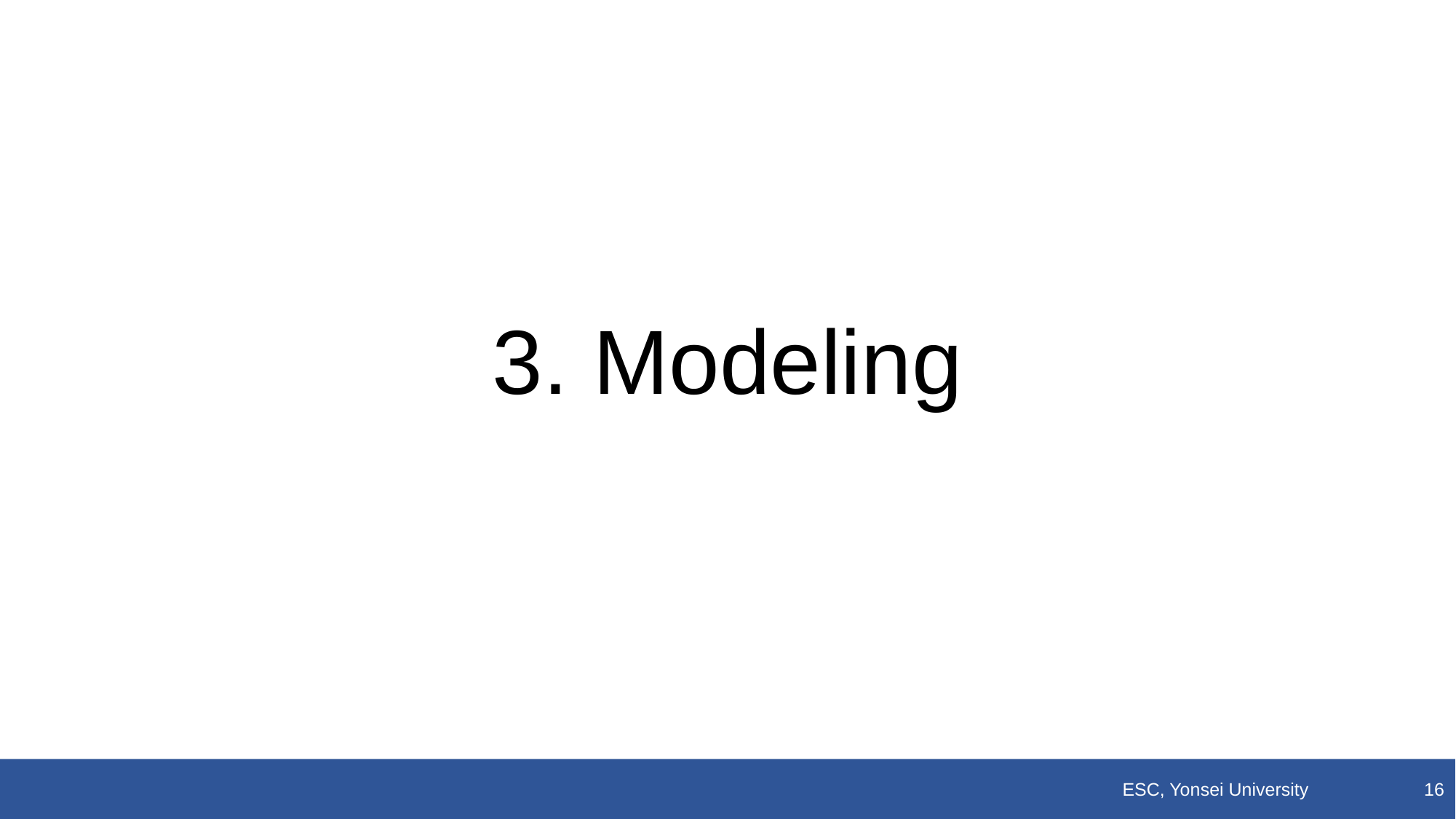

# 3. Modeling
ESC, Yonsei University
16